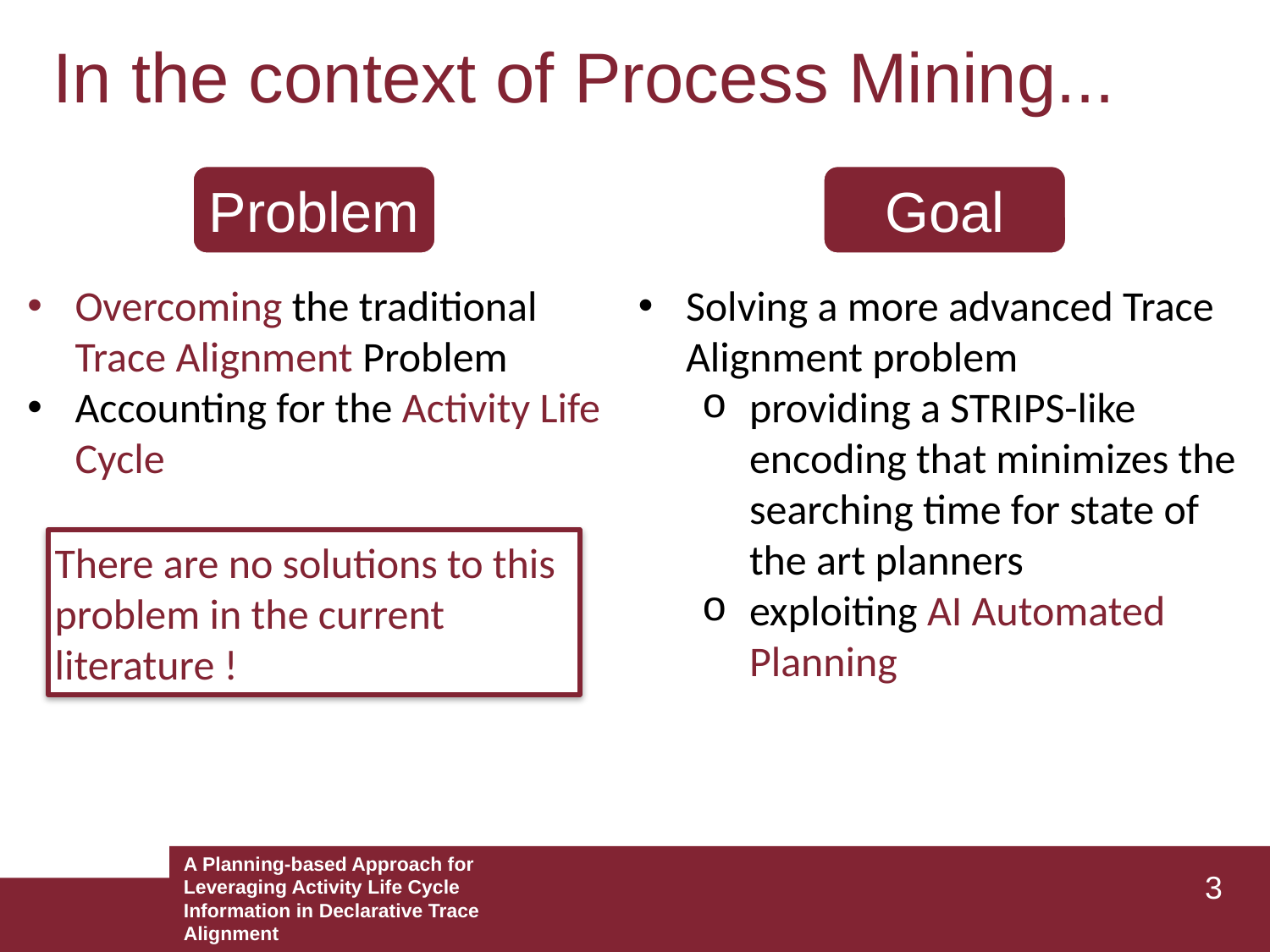

In the context of Process Mining...
Problem​
Goal
Overcoming the traditional Trace Alignment Problem
Accounting for the Activity Life Cycle

Solving a more advanced Trace Alignment problem ​
providing a STRIPS-like encoding that minimizes the searching time for state of the art planners​
exploiting AI Automated Planning​
There are no solutions to this problem in the current literature !
A Planning-based Approach for Leveraging Activity Life Cycle Information in Declarative Trace Alignment
3